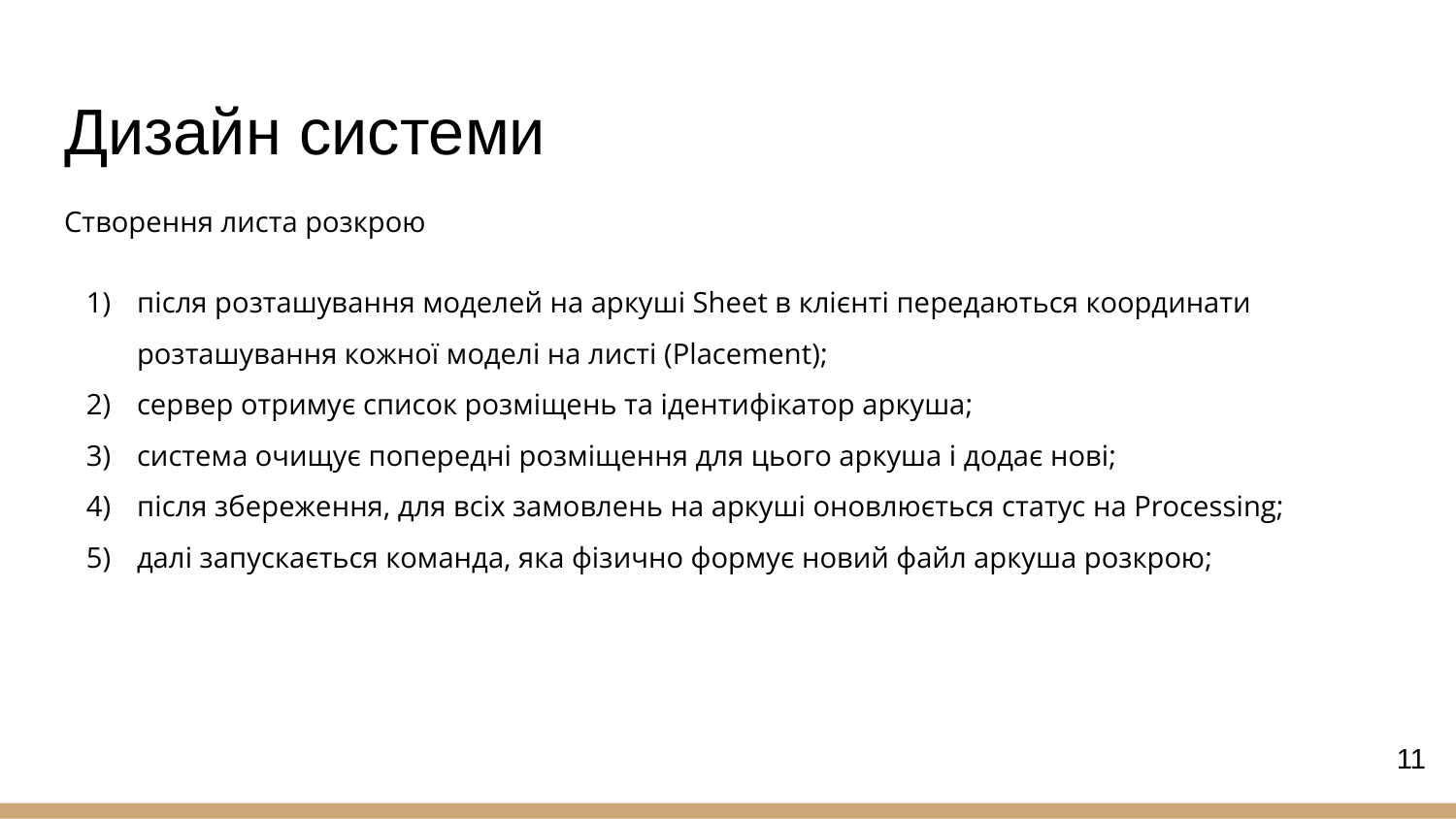

# Дизайн системи
Створення листа розкрою
після розташування моделей на аркуші Sheet в клієнті передаються координати розташування кожної моделі на листі (Placement);
сервер отримує список розміщень та ідентифікатор аркуша;
система очищує попередні розміщення для цього аркуша і додає нові;
після збереження, для всіх замовлень на аркуші оновлюється статус на Processing;
далі запускається команда, яка фізично формує новий файл аркуша розкрою;

11